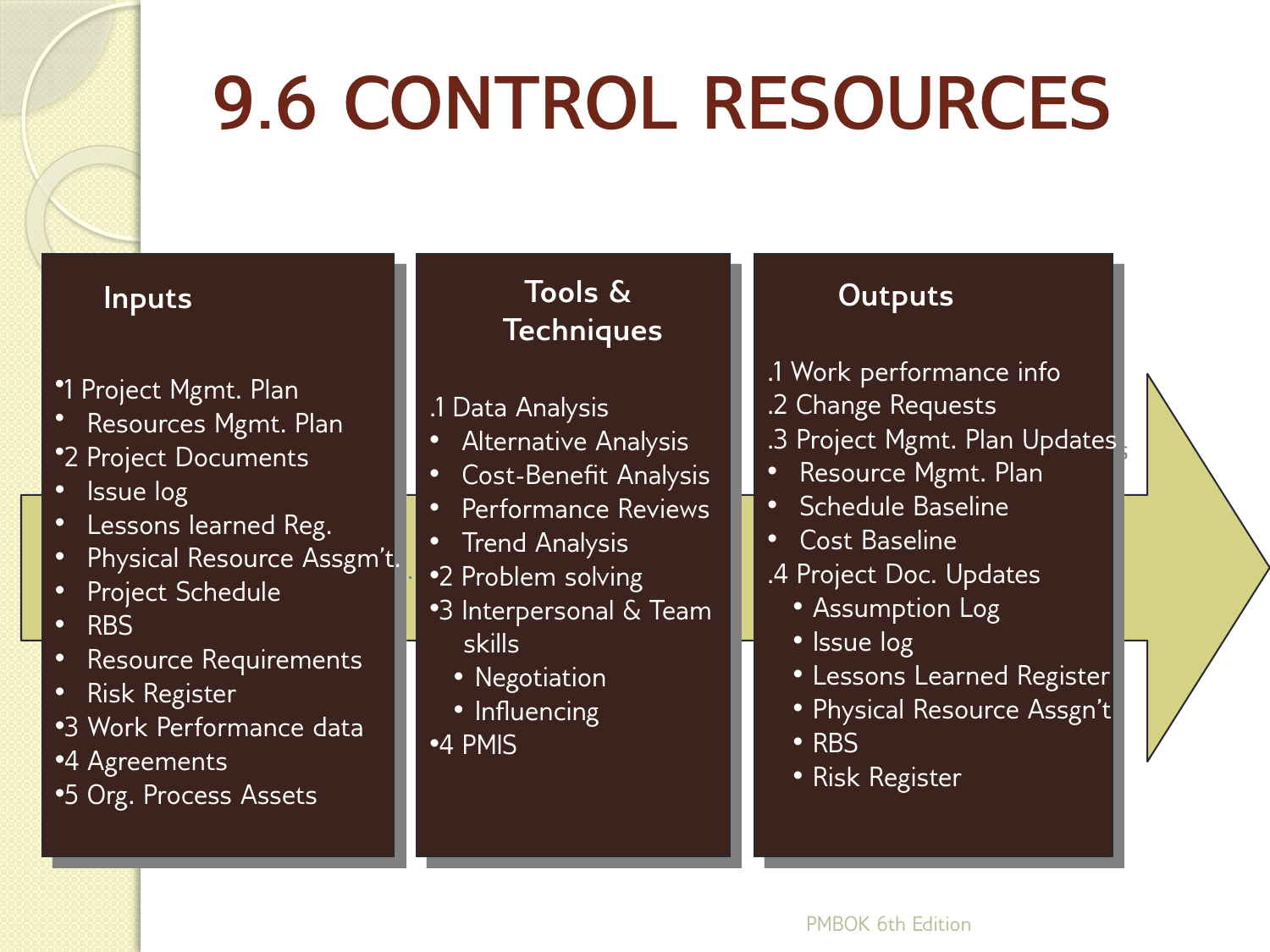

# 9.6 CONTROL RESOURCES

1 Project Mgmt. Plan
 Resources Mgmt. Plan
2 Project Documents
 Issue log
 Lessons learned Reg.
 Physical Resource Assgm’t.
 Project Schedule
 RBS
 Resource Requirements
 Risk Register
3 Work Performance data
4 Agreements
5 Org. Process Assets

.1 Data Analysis
 Alternative Analysis
 Cost-Benefit Analysis
 Performance Reviews
 Trend Analysis
2 Problem solving
3 Interpersonal & Team
    skills
 Negotiation
 Influencing
4 PMIS

.1 Work performance info
.2 Change Requests
.3 Project Mgmt. Plan Updates
 Resource Mgmt. Plan
 Schedule Baseline
 Cost Baseline
.4 Project Doc. Updates
 Assumption Log
 Issue log
 Lessons Learned Register
 Physical Resource Assgn’t
 RBS
 Risk Register
Tools &
 Techniques
Outputs
Inputs

PMBOK 6th Edition